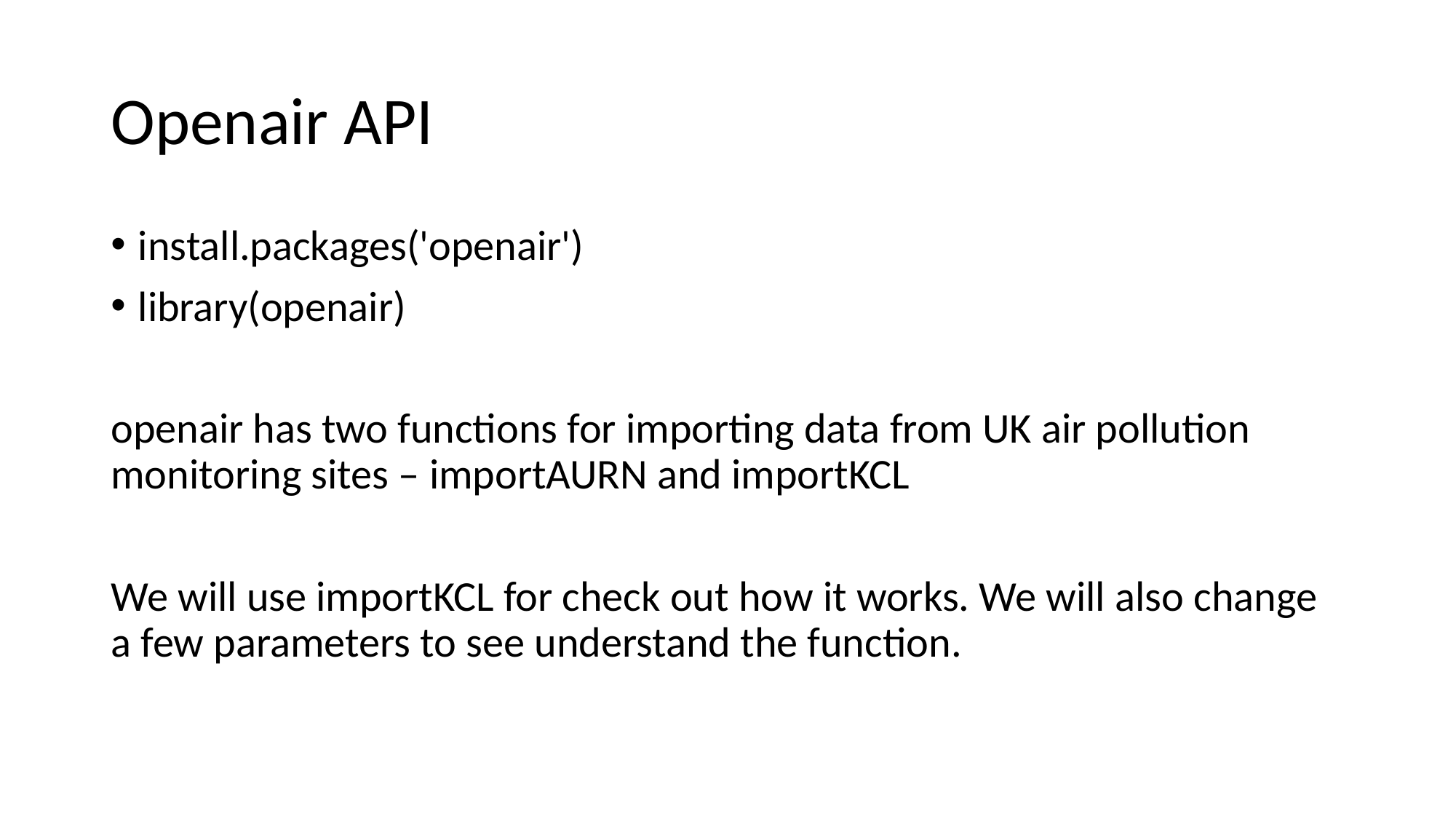

# Openair API
install.packages('openair')
library(openair)

openair has two functions for importing data from UK air pollution monitoring sites – importAURN and importKCL

We will use importKCL for check out how it works. We will also change a few parameters to see understand the function.